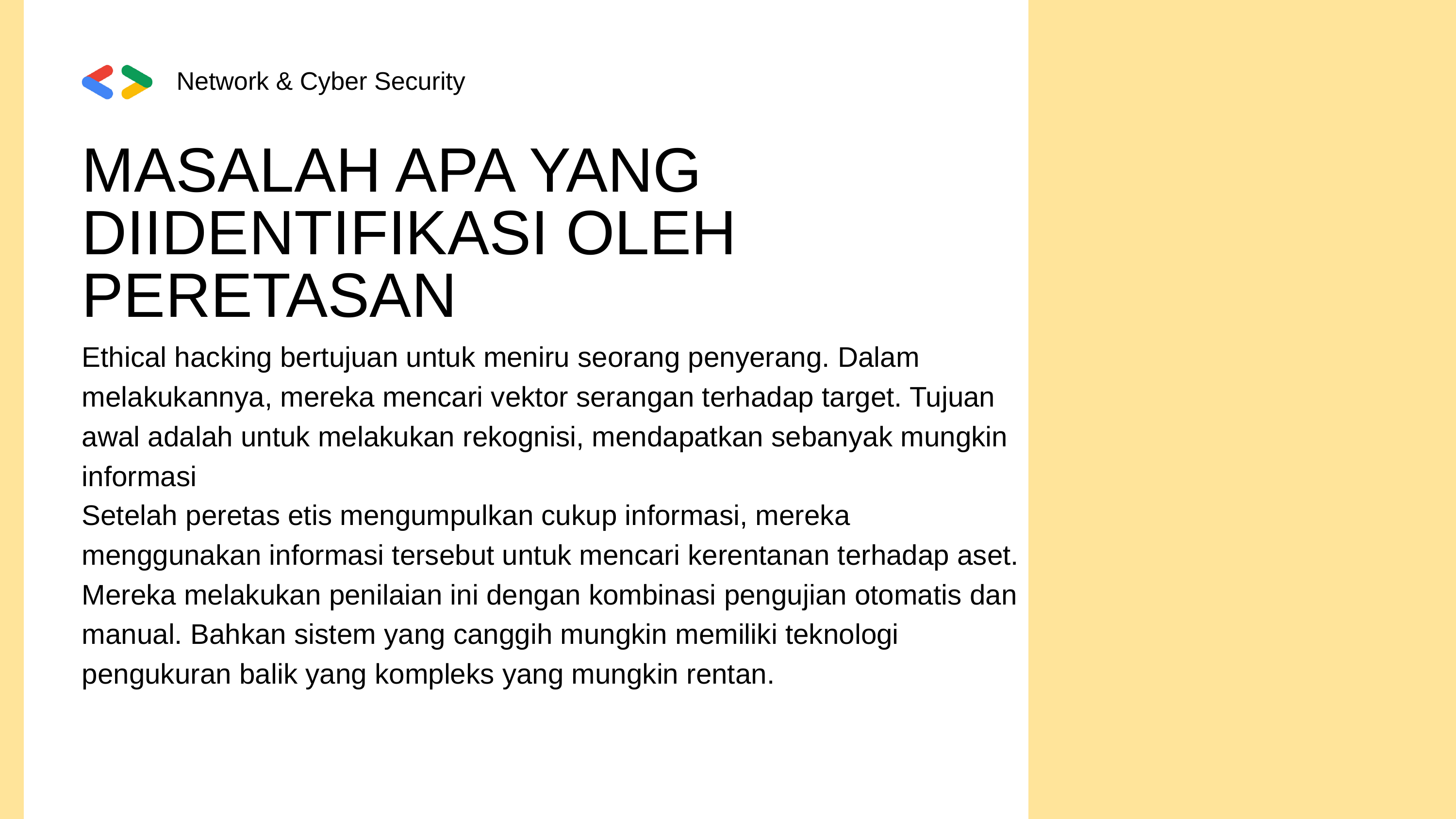

Network & Cyber Security
MASALAH APA YANG DIIDENTIFIKASI OLEH PERETASAN
Ethical hacking bertujuan untuk meniru seorang penyerang. Dalam melakukannya, mereka mencari vektor serangan terhadap target. Tujuan awal adalah untuk melakukan rekognisi, mendapatkan sebanyak mungkin informasi
Setelah peretas etis mengumpulkan cukup informasi, mereka menggunakan informasi tersebut untuk mencari kerentanan terhadap aset. Mereka melakukan penilaian ini dengan kombinasi pengujian otomatis dan manual. Bahkan sistem yang canggih mungkin memiliki teknologi pengukuran balik yang kompleks yang mungkin rentan.